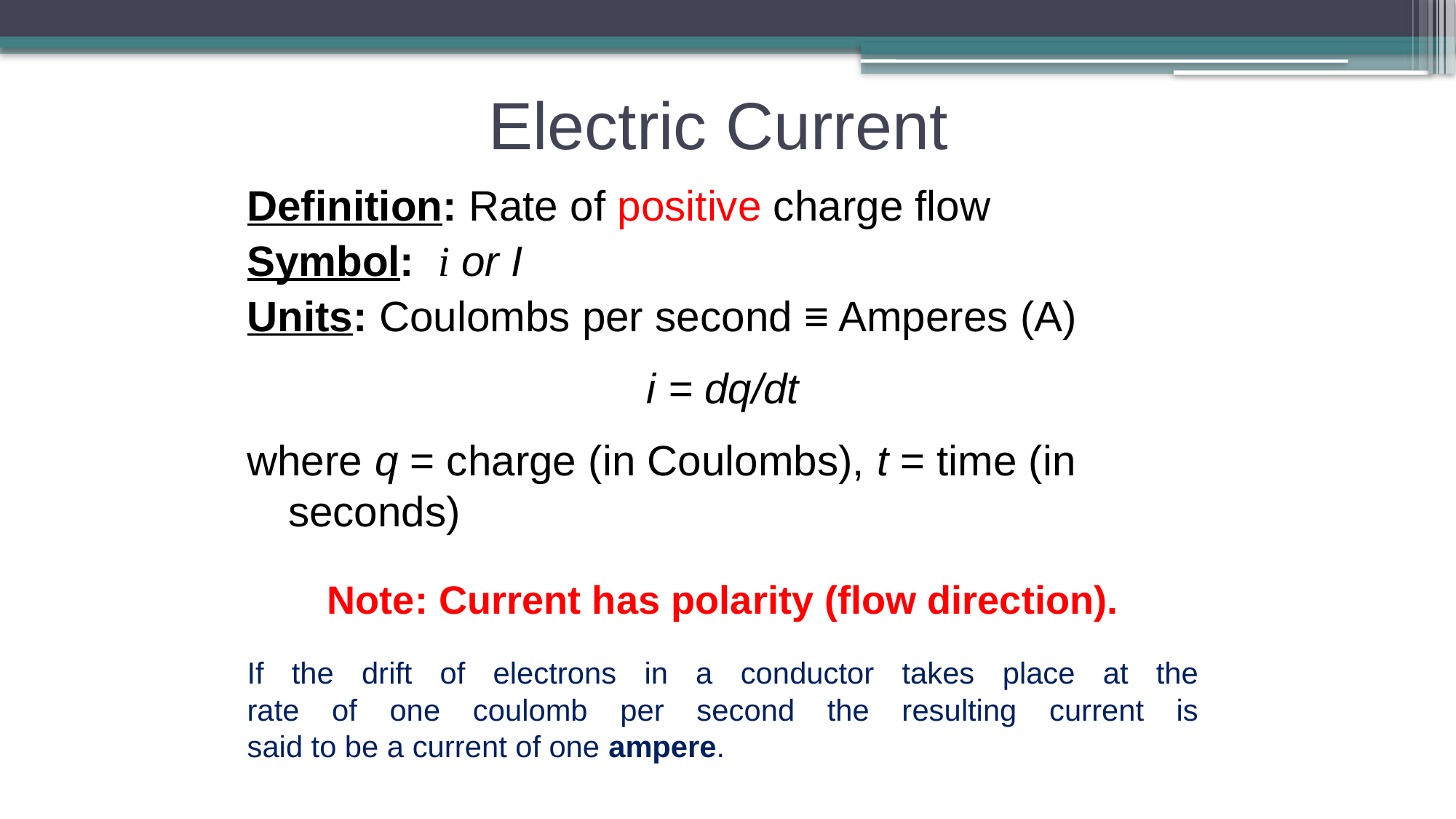

Electric Current
Definition: Rate of positive charge flow
Symbol:  i or I
Units: Coulombs per second ≡ Amperes (A)
i = dq/dt
where q = charge (in Coulombs), t = time (in seconds)
Note: Current has polarity (flow direction).
If the drift of electrons in a conductor takes place at the
rate of one coulomb per second the resulting current is
said to be a current of one ampere.